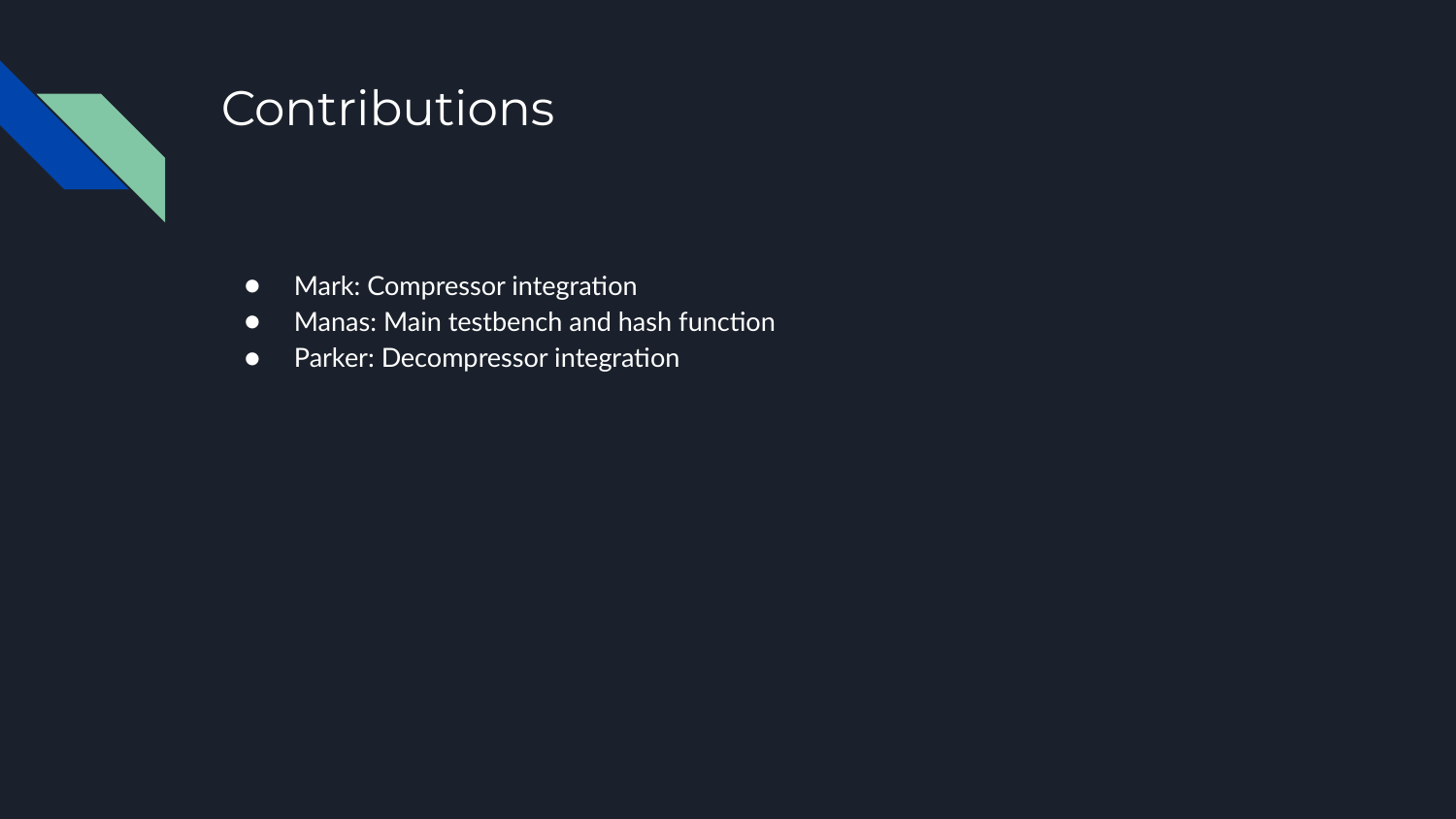

# Contributions
Mark: Compressor integration
Manas: Main testbench and hash function
Parker: Decompressor integration